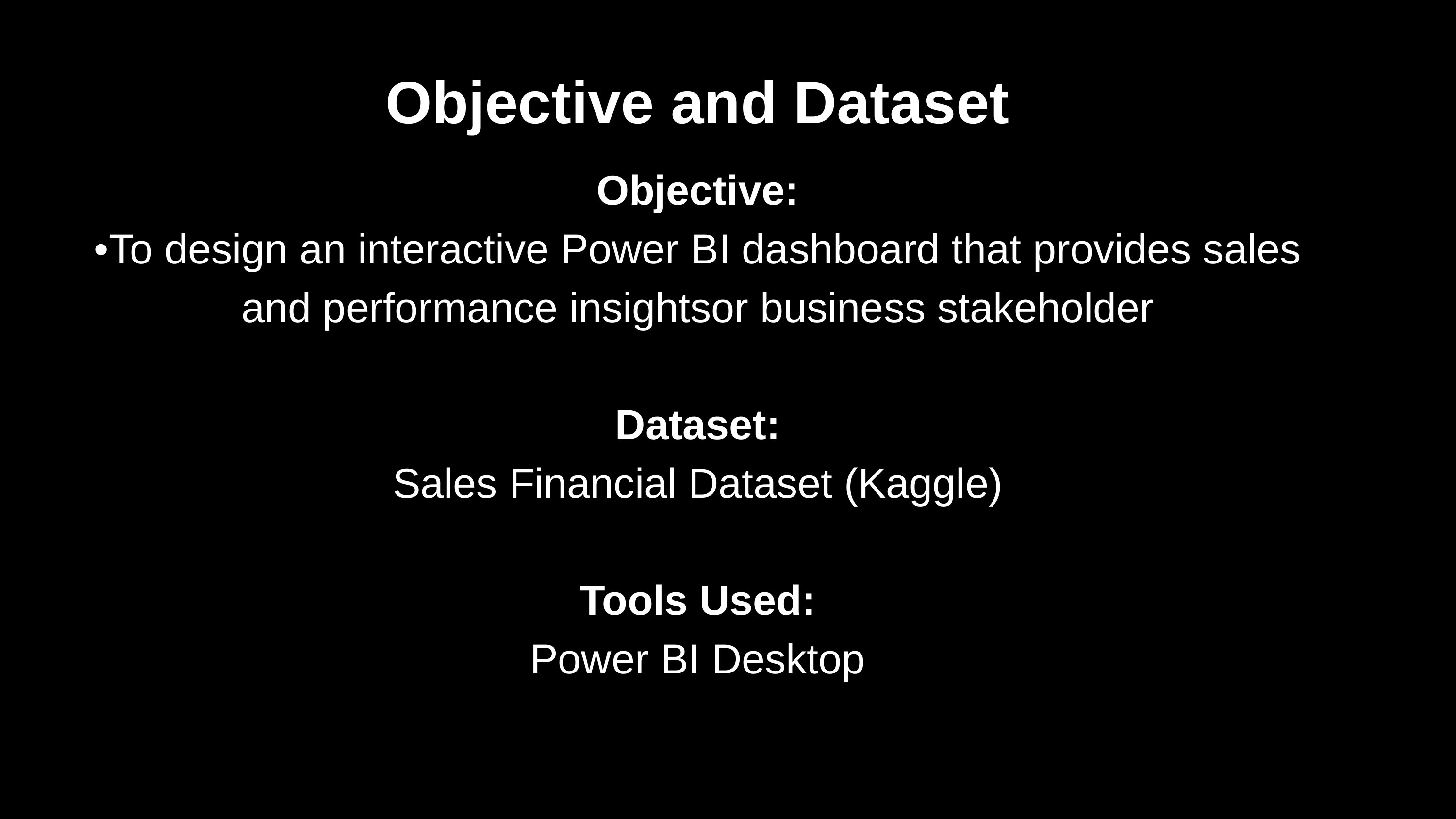

Objective and Dataset
Objective:
•To design an interactive Power BI dashboard that provides sales and performance insightsor business stakeholder

Dataset:
Sales Financial Dataset (Kaggle)

Tools Used:
Power BI Desktop